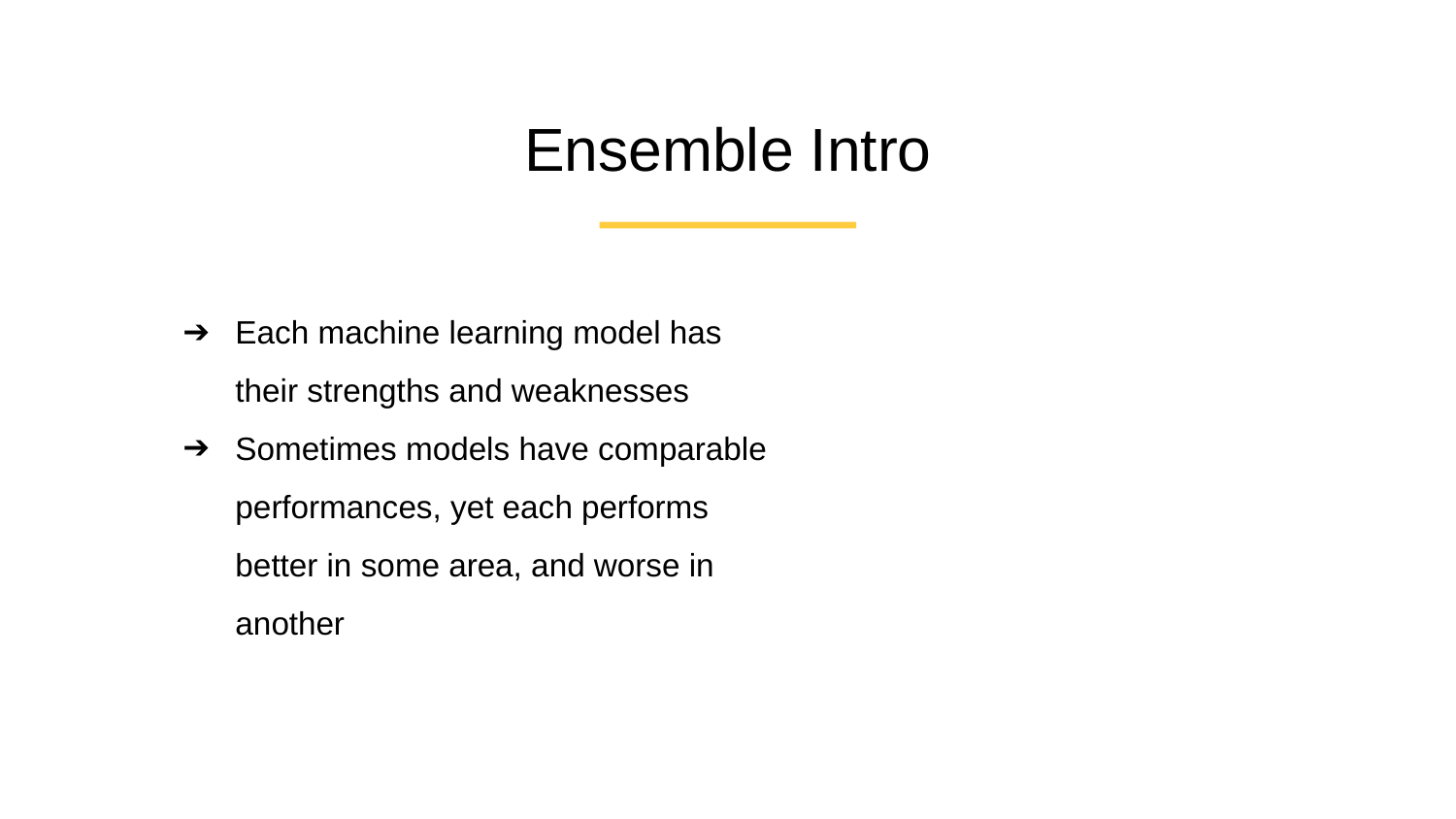

Ensemble Intro

Each machine learning model has their strengths and weaknesses
Sometimes models have comparable performances, yet each performs better in some area, and worse in another